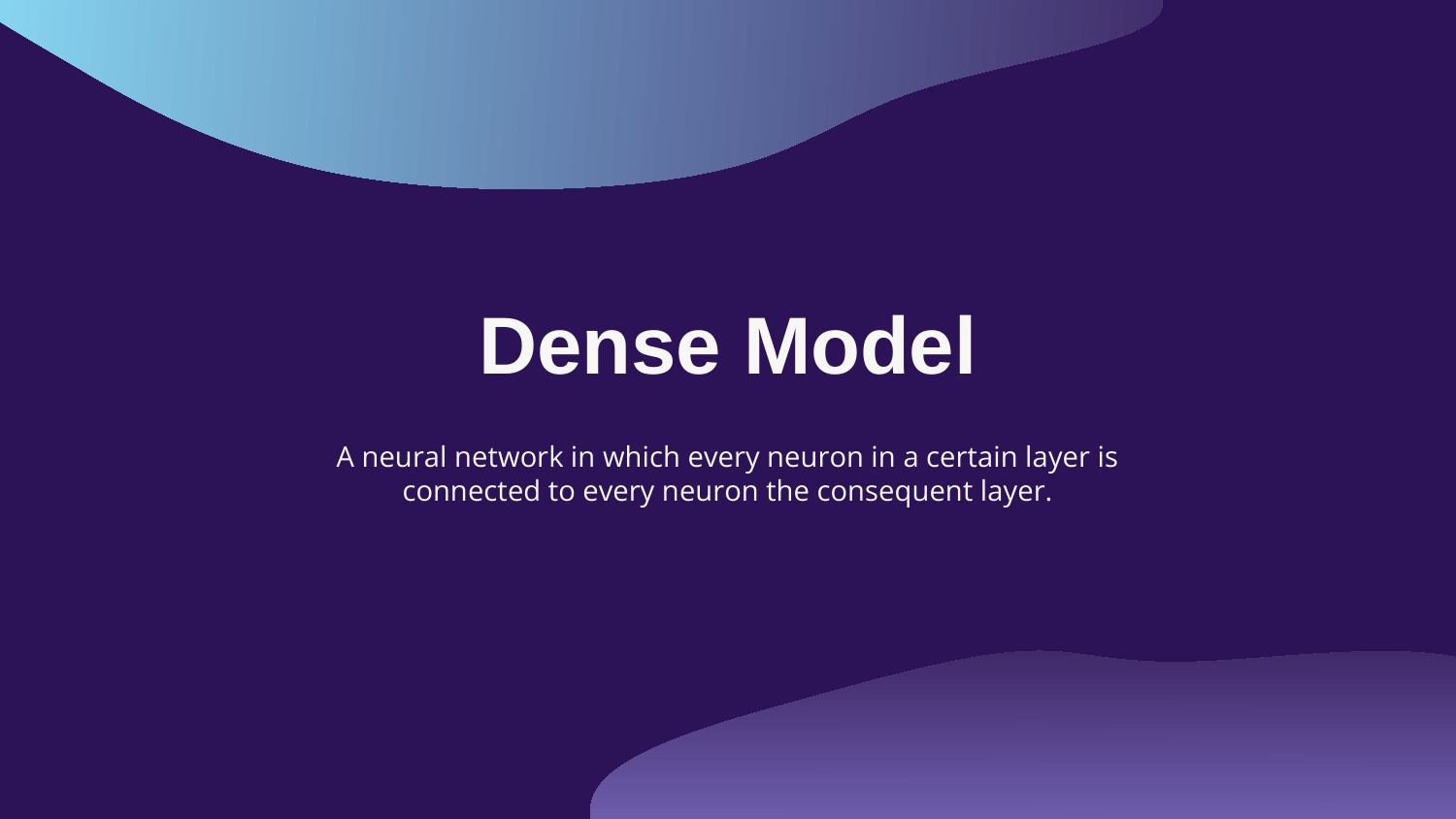

# Dense Model
A neural network in which every neuron in a certain layer is connected to every neuron the consequent layer.